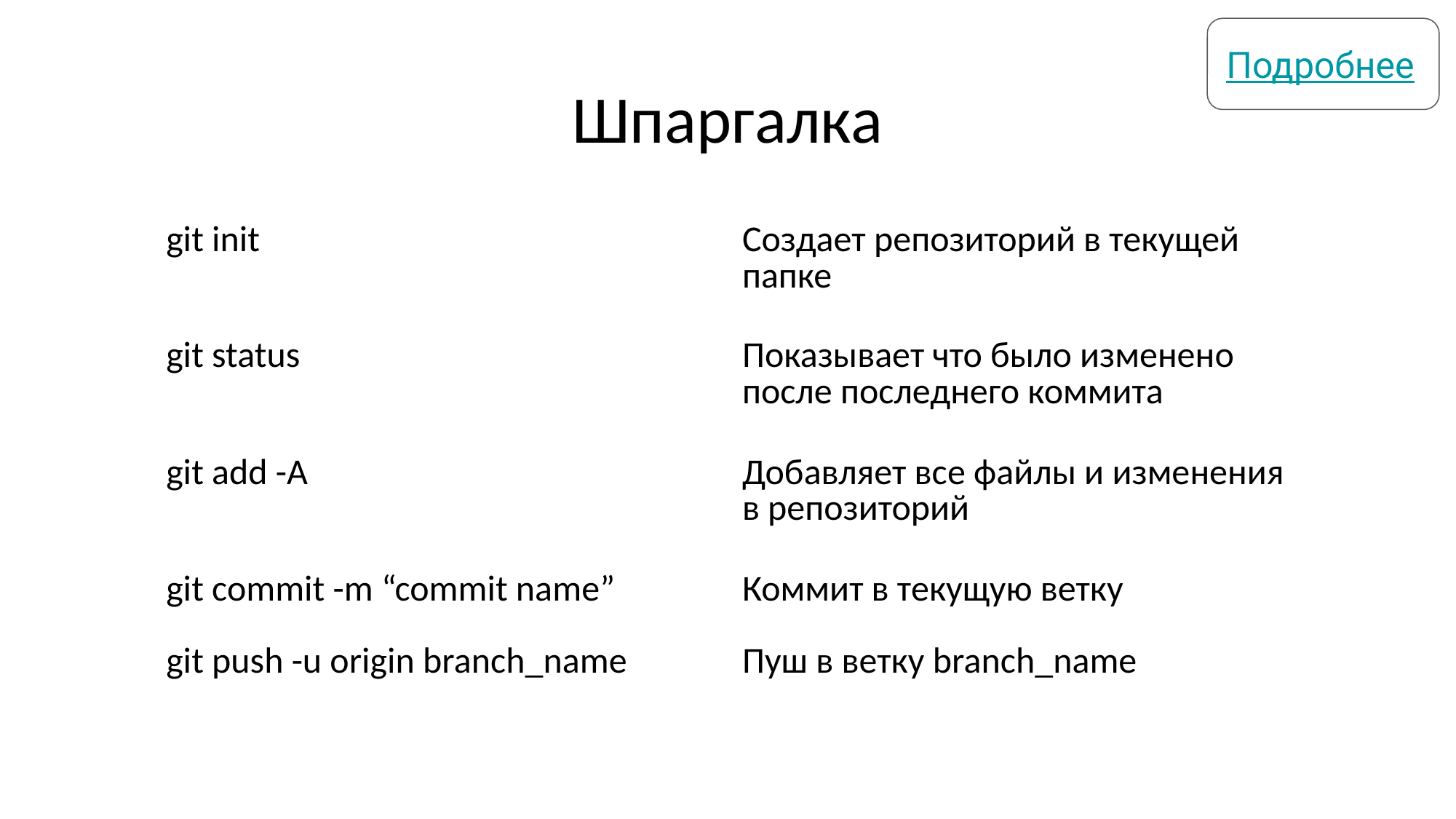

Подробнее
# Шпаргалка
| git init | Создает репозиторий в текущей папке |
| --- | --- |
| git status | Показывает что было изменено после последнего коммита |
| git add -A | Добавляет все файлы и изменения в репозиторий |
| git commit -m “commit name” | Коммит в текущую ветку |
| git push -u origin branch\_name | Пуш в ветку branch\_name |